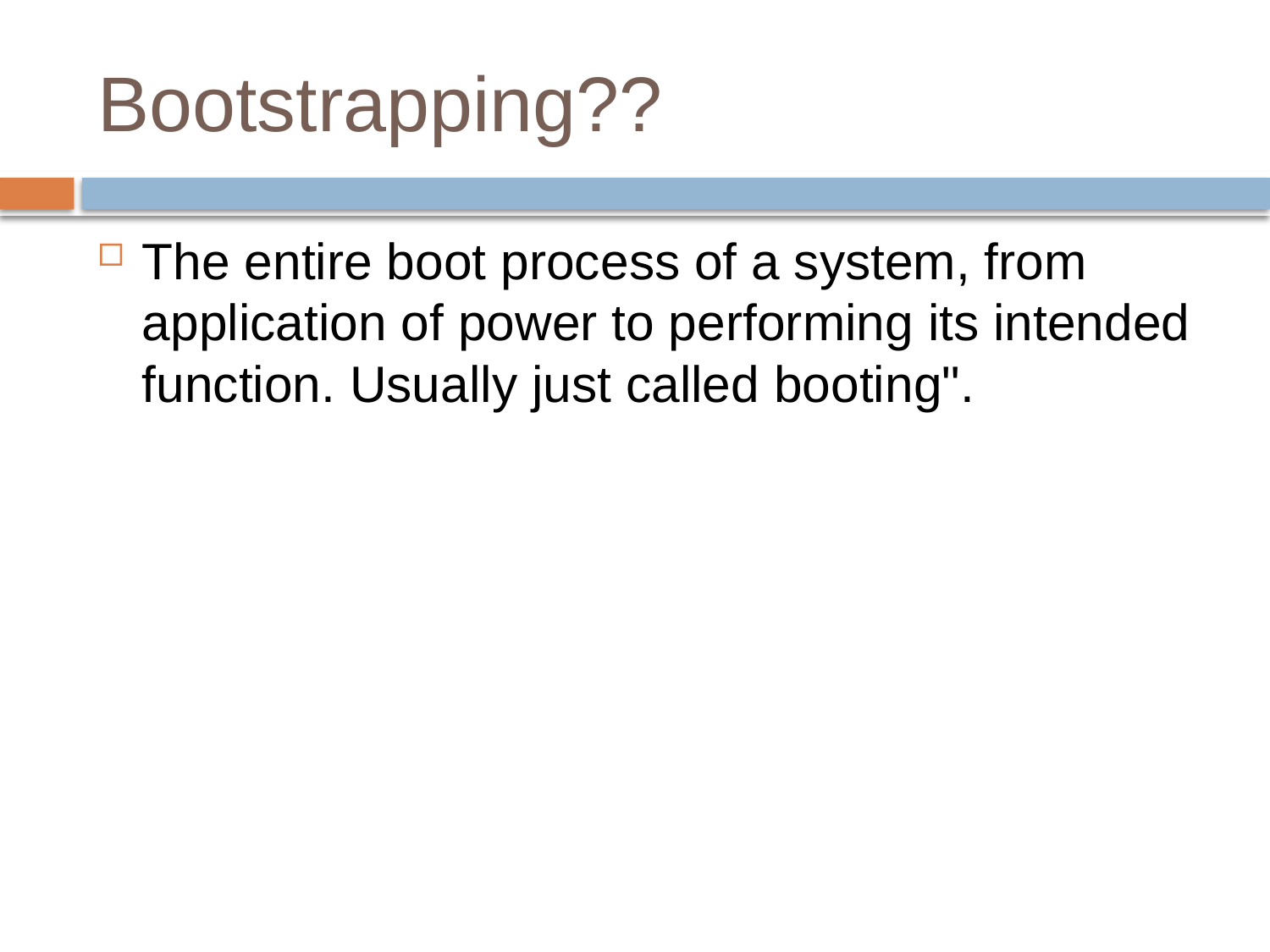

# Bootstrapping??
The entire boot process of a system, from application of power to performing its intended function. Usually just called booting".